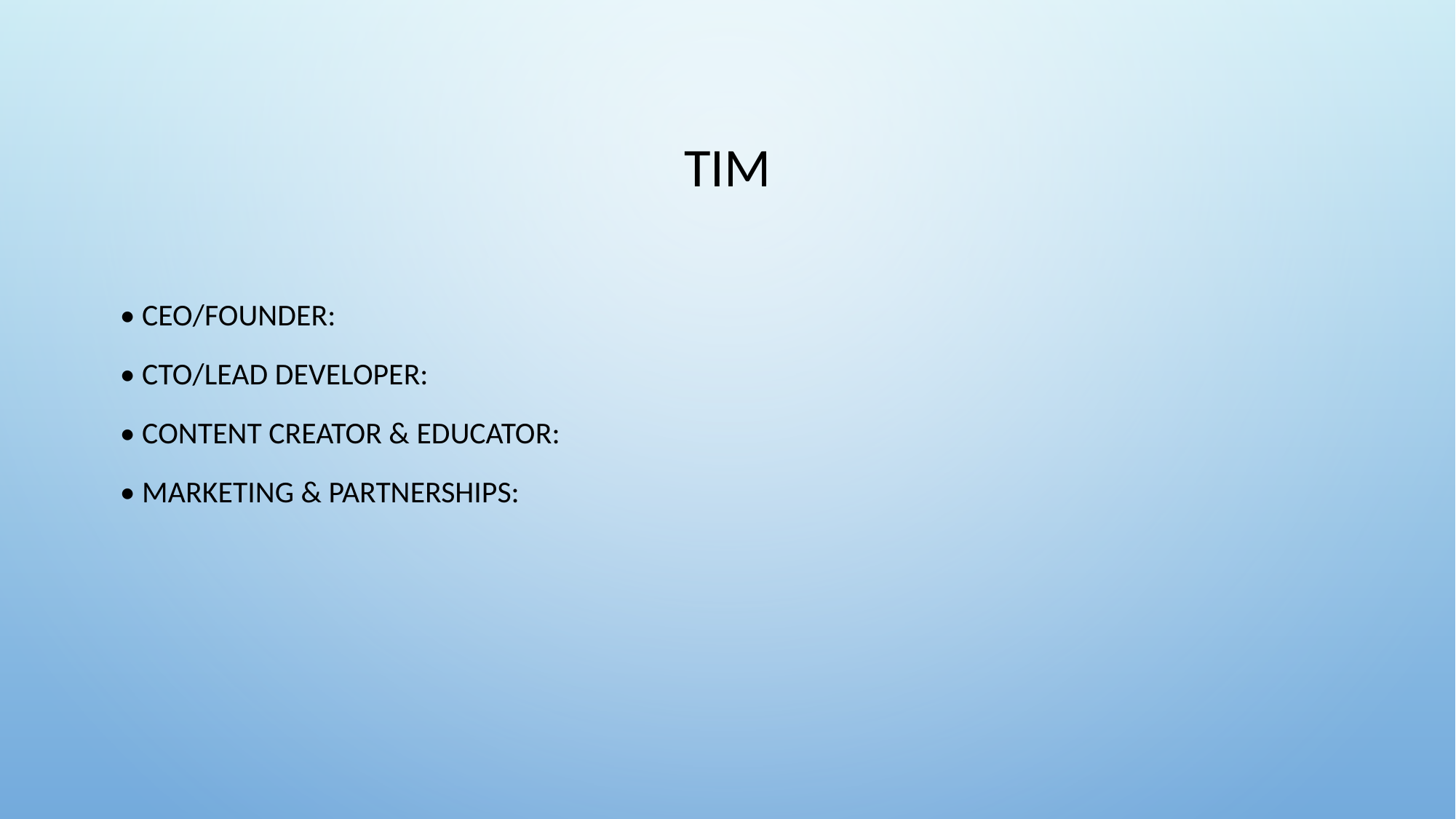

# Tim
• CEO/Founder:
• CTO/Lead Developer:
• Content Creator & Educator:
• Marketing & Partnerships: